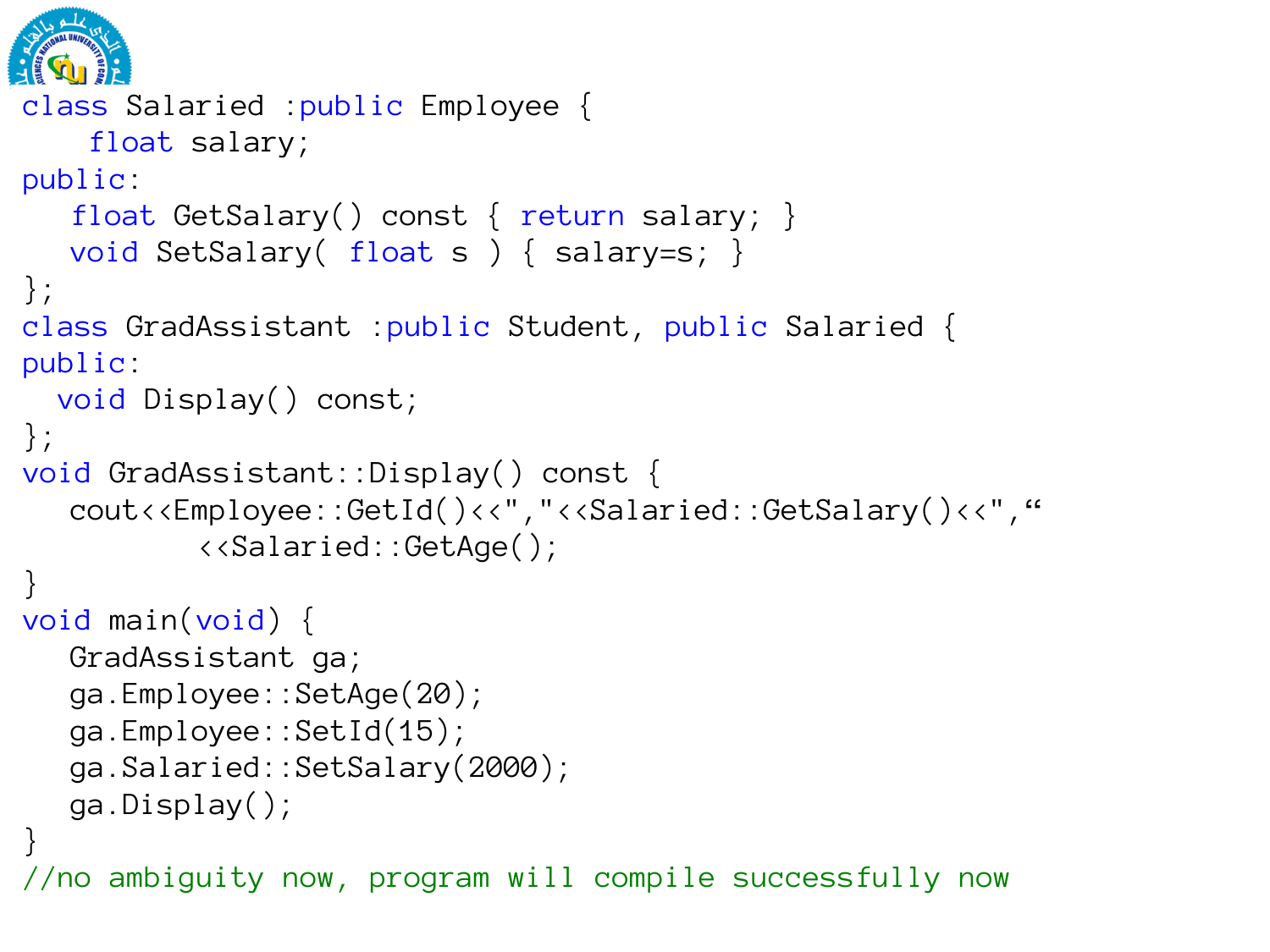

class Salaried :public Employee {
	 float salary;
public:
	float GetSalary() const { return salary; }
	void SetSalary( float s ) { salary=s; }
};
class GradAssistant :public Student, public Salaried {
public:
  void Display() const;
};
void GradAssistant::Display() const {
	cout<<Employee::GetId()<<","<<Salaried::GetSalary()<<",“
		<<Salaried::GetAge();
}
void main(void) {
	GradAssistant ga;
	ga.Employee::SetAge(20);
	ga.Employee::SetId(15);
	ga.Salaried::SetSalary(2000);
	ga.Display();
}
//no ambiguity now, program will compile successfully now